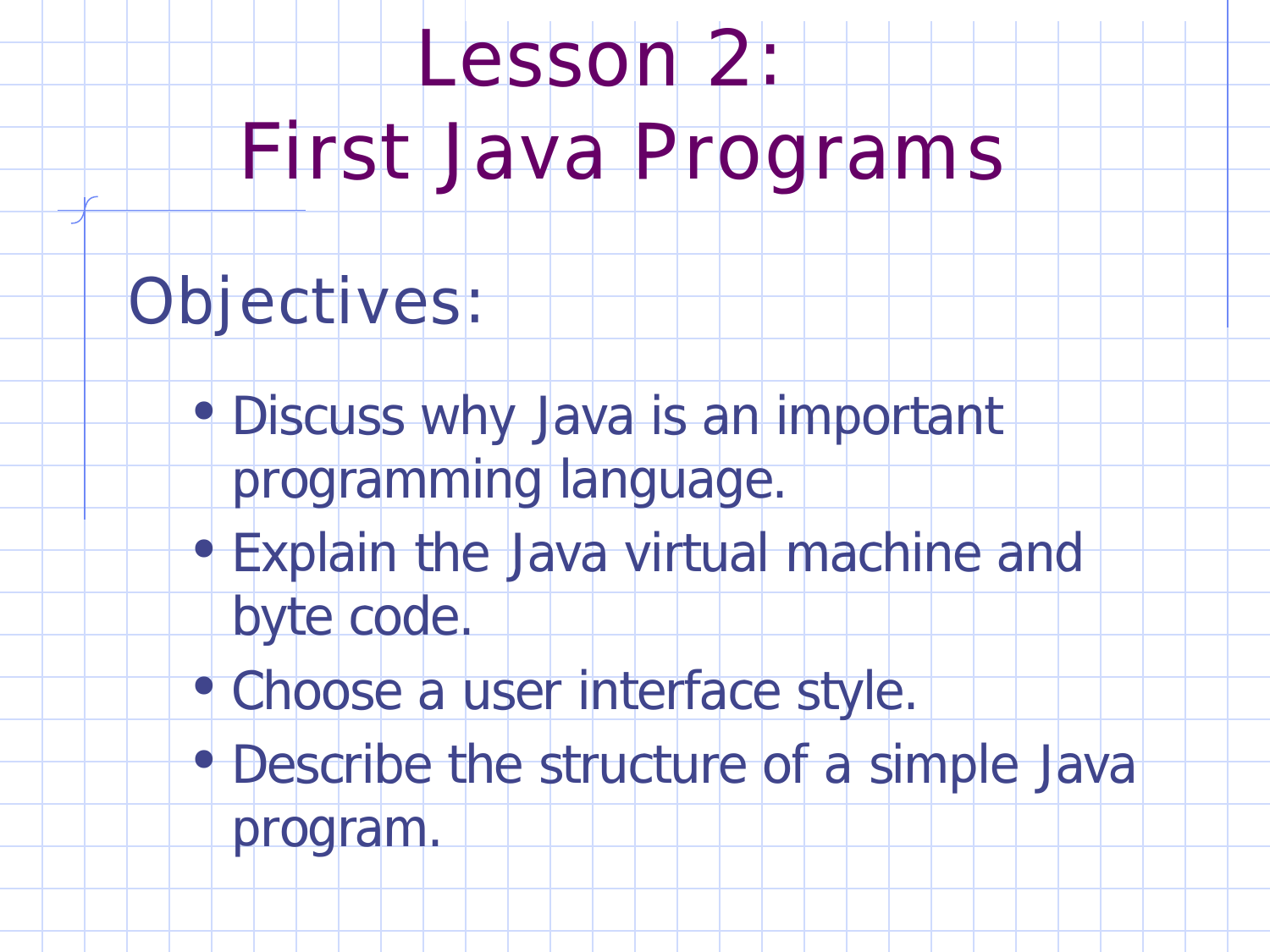

# Lesson 2: First Java Programs
Objectives:

Discuss why Java is an important programming language.
Explain the Java virtual machine and byte code.
Choose a user interface style.
Describe the structure of a simple Java program.